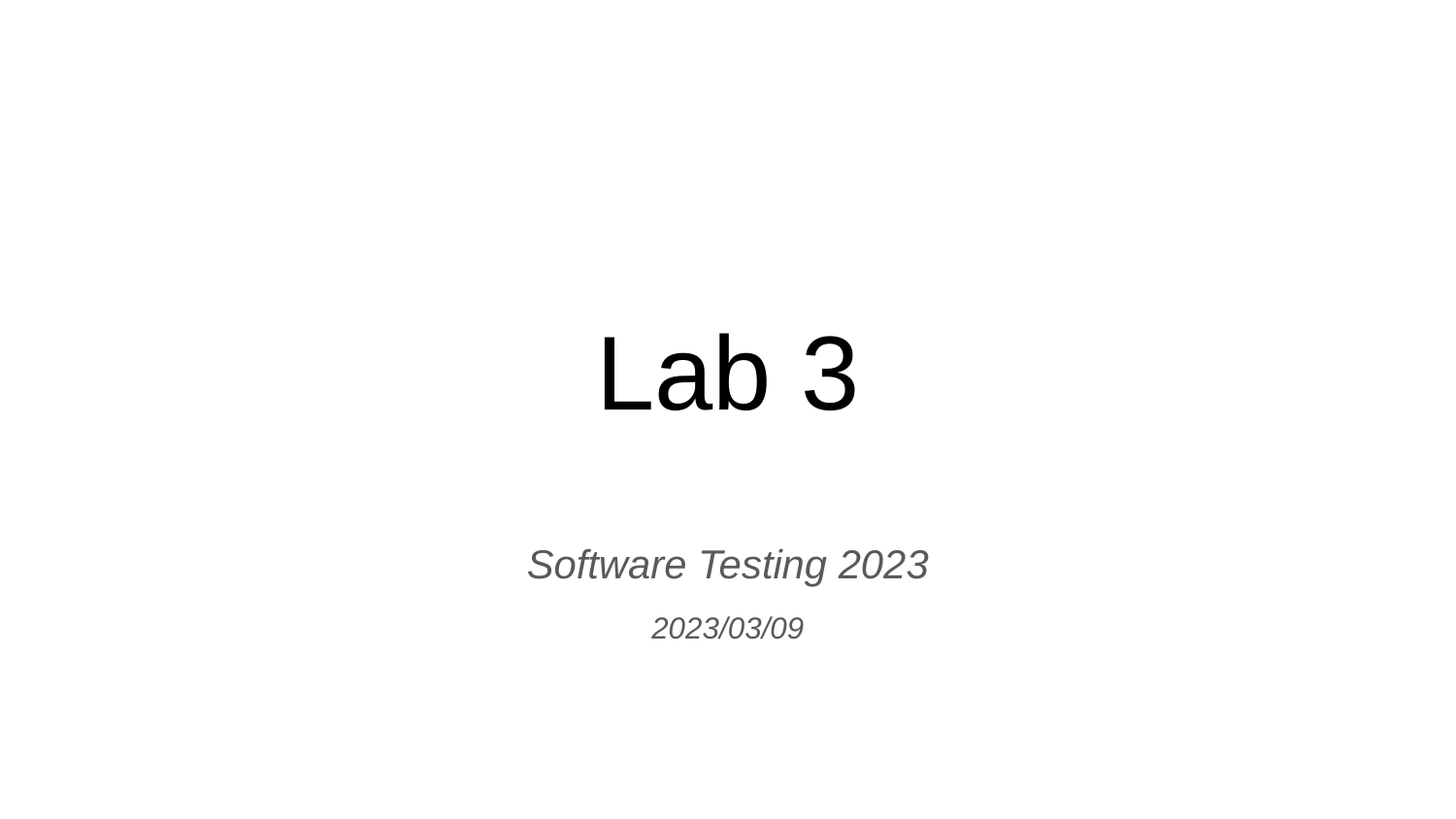

# Lab 3
Software Testing 2023

2023/03/09